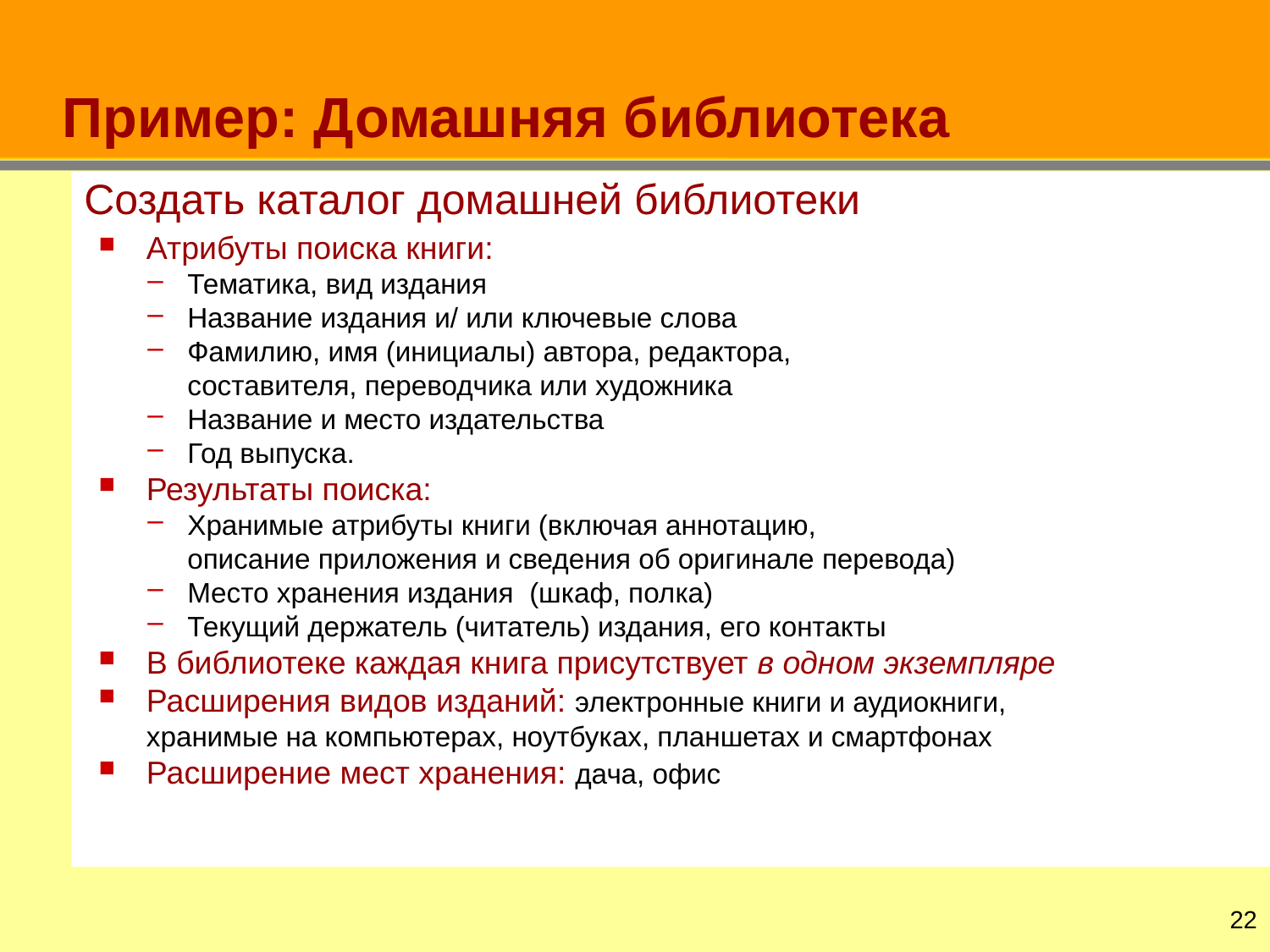

# Пример: Домашняя библиотека
Создать каталог домашней библиотеки
Атрибуты поиска книги:
Тематика, вид издания
Название издания и/ или ключевые слова
Фамилию, имя (инициалы) автора, редактора,
составителя, переводчика или художника
Название и место издательства
Год выпуска.
Результаты поиска:
Хранимые атрибуты книги (включая аннотацию,
описание приложения и сведения об оригинале перевода)
Место хранения издания  (шкаф, полка)
Текущий держатель (читатель) издания, его контакты
В библиотеке каждая книга присутствует в одном экземпляре
Расширения видов изданий: электронные книги и аудиокниги,
хранимые на компьютерах, ноутбуках, планшетах и смартфонах
Расширение мест хранения: дача, офис

22